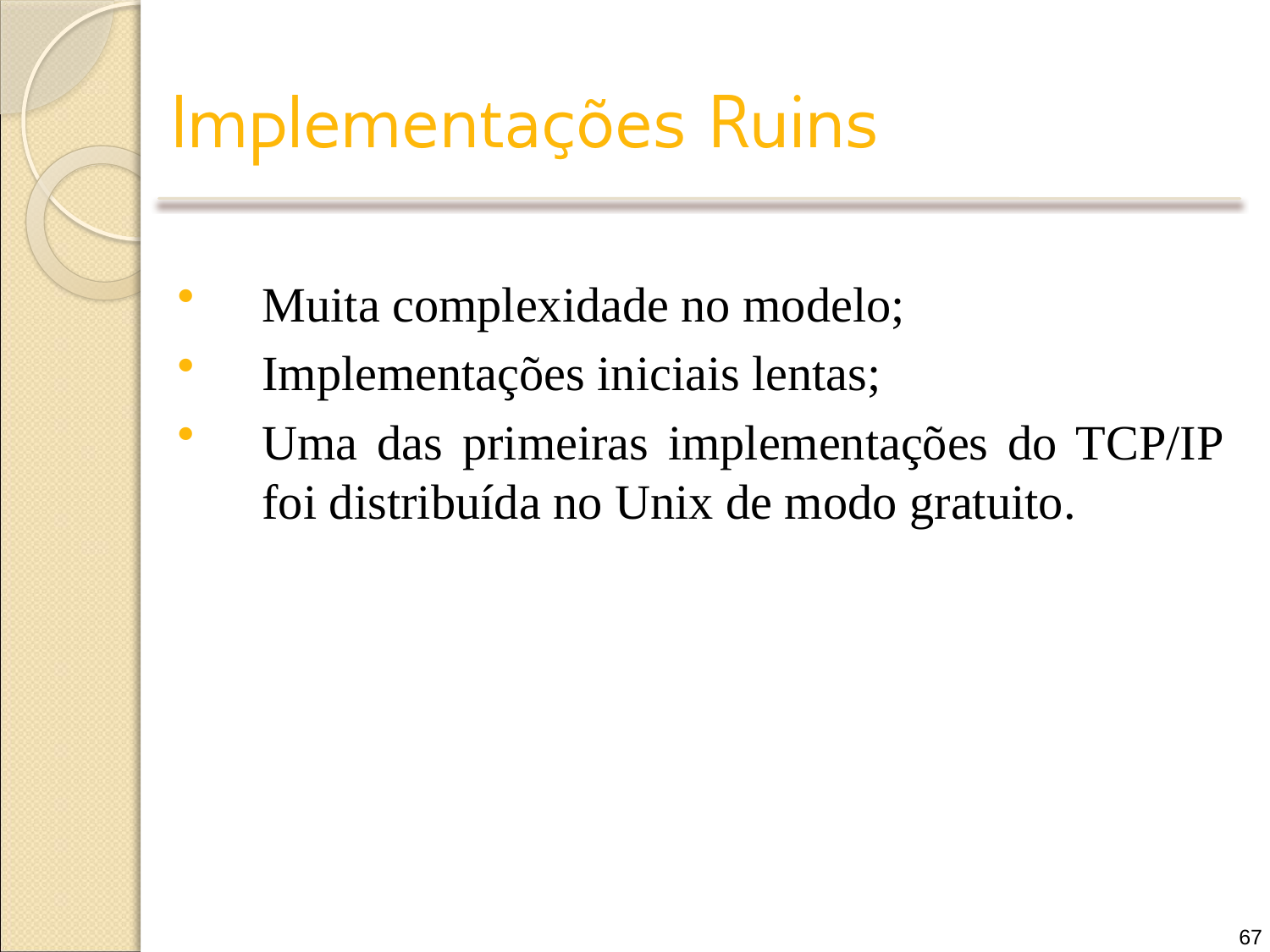

# Implementações Ruins
Muita complexidade no modelo;
Implementações iniciais lentas;
Uma das primeiras implementações do TCP/IP foi distribuída no Unix de modo gratuito.